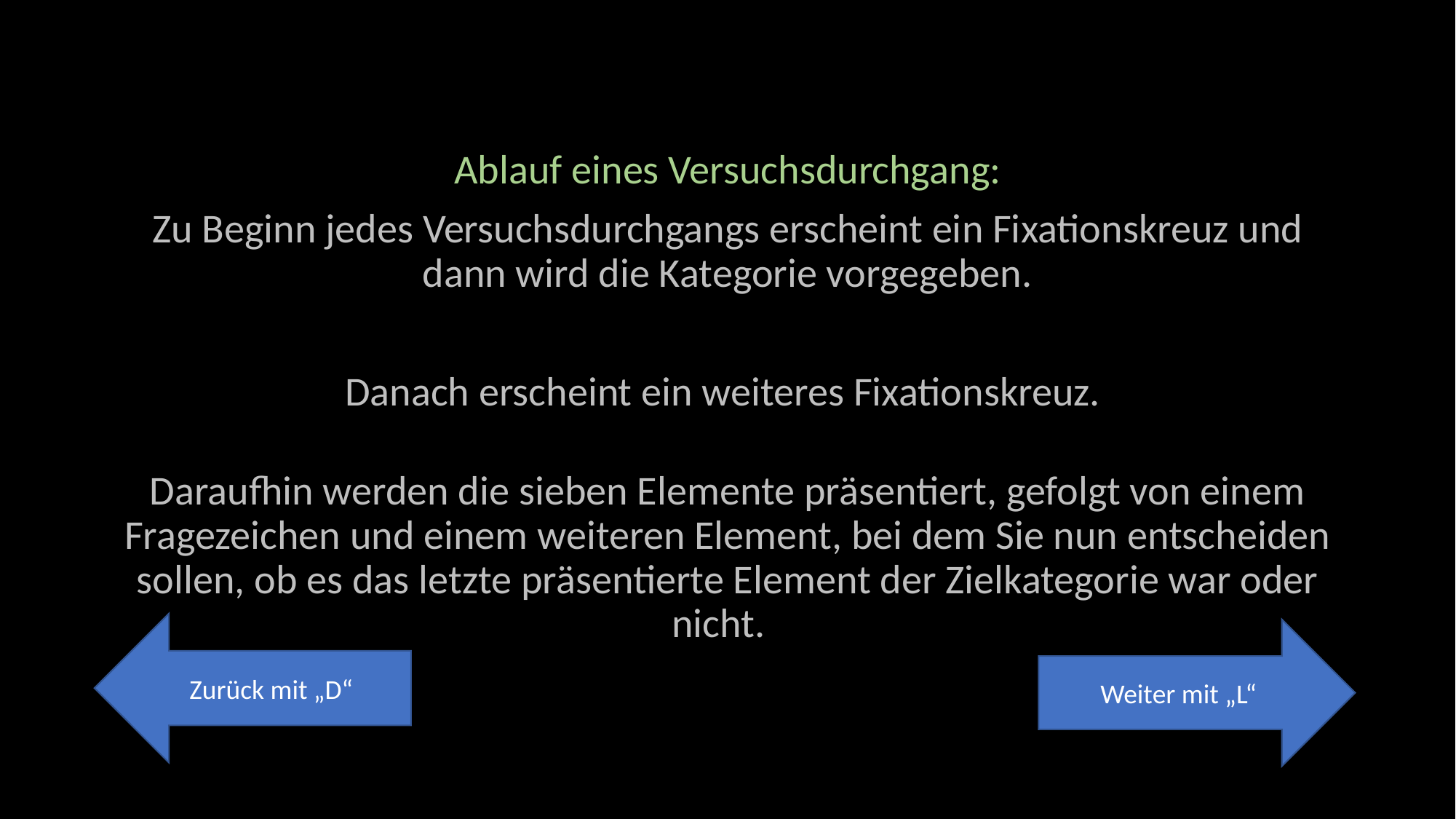

Ablauf eines Versuchsdurchgang:
Zu Beginn jedes Versuchsdurchgangs erscheint ein Fixationskreuz und dann wird die Kategorie vorgegeben.

Danach erscheint ein weiteres Fixationskreuz.

Daraufhin werden die sieben Elemente präsentiert, gefolgt von einem Fragezeichen und einem weiteren Element, bei dem Sie nun entscheiden sollen, ob es das letzte präsentierte Element der Zielkategorie war oder nicht.

Zurück mit „D“

Weiter mit „L“